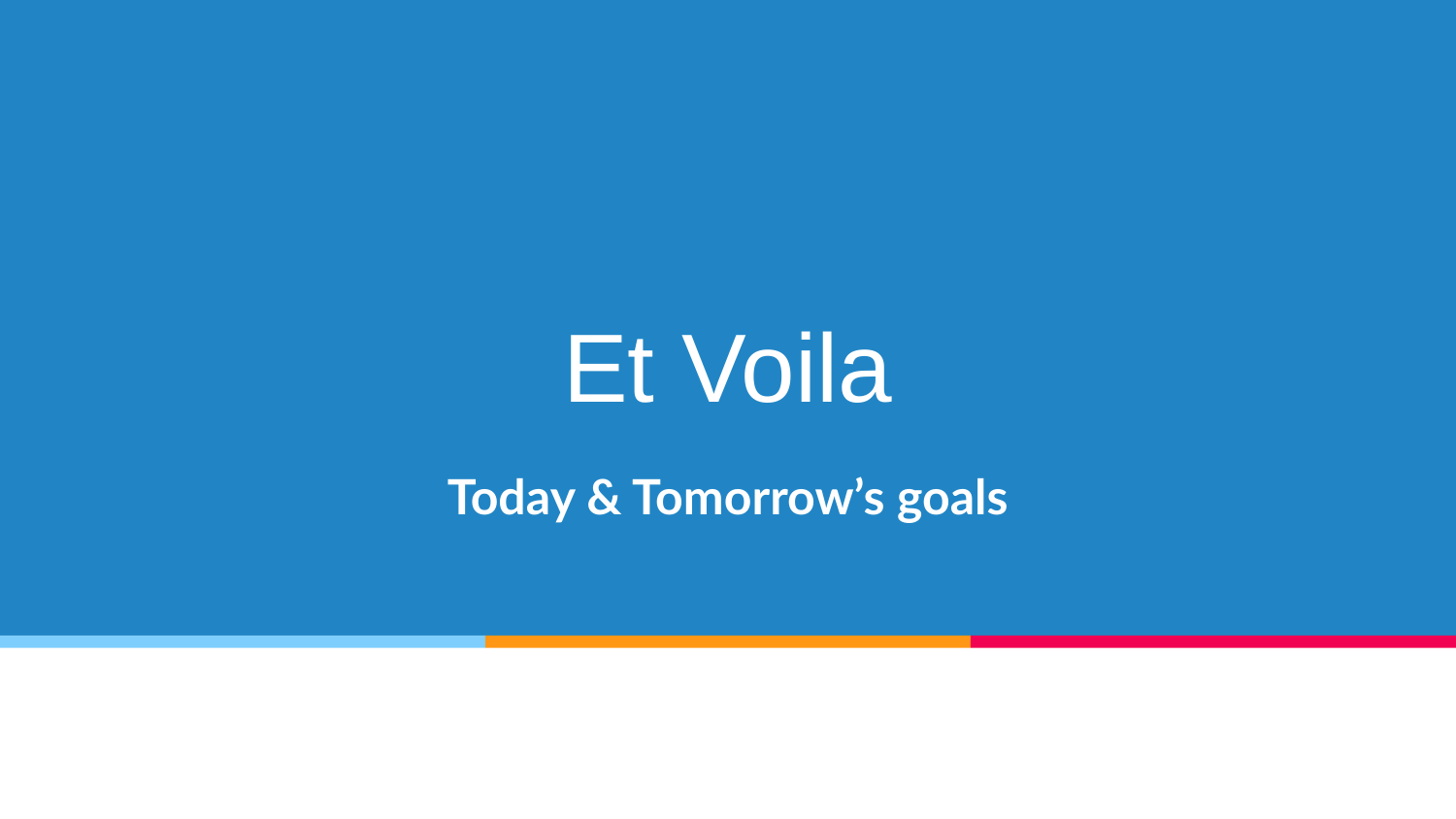

# Et Voila
Today & Tomorrow’s goals